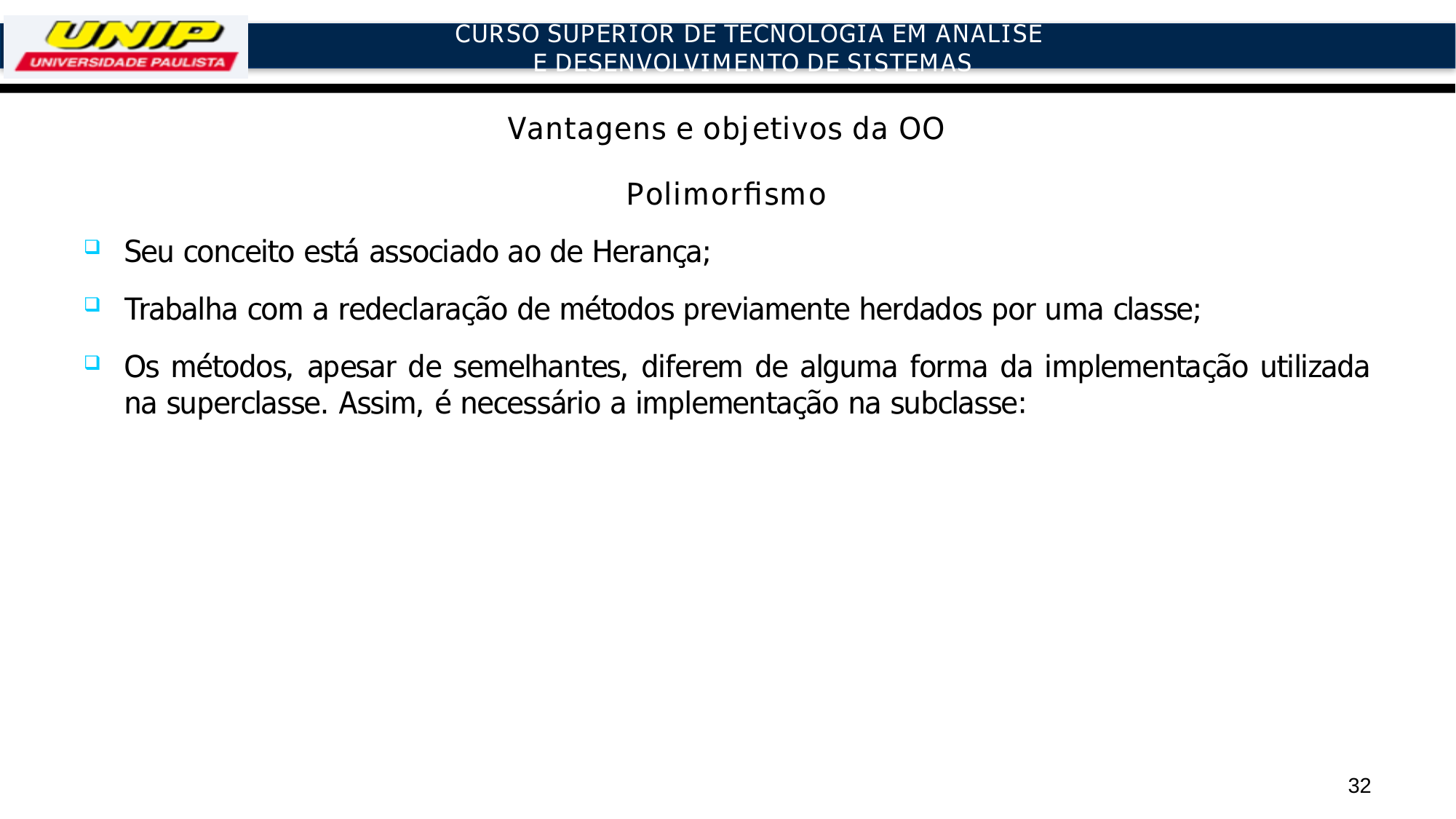

# Vantagens e objetivos da OO
Polimorfismo
Seu conceito está associado ao de Herança;
Trabalha com a redeclaração de métodos previamente herdados por uma classe;
Os métodos, apesar de semelhantes, diferem de alguma forma da implementação utilizada na superclasse. Assim, é necessário a implementação na subclasse:
32